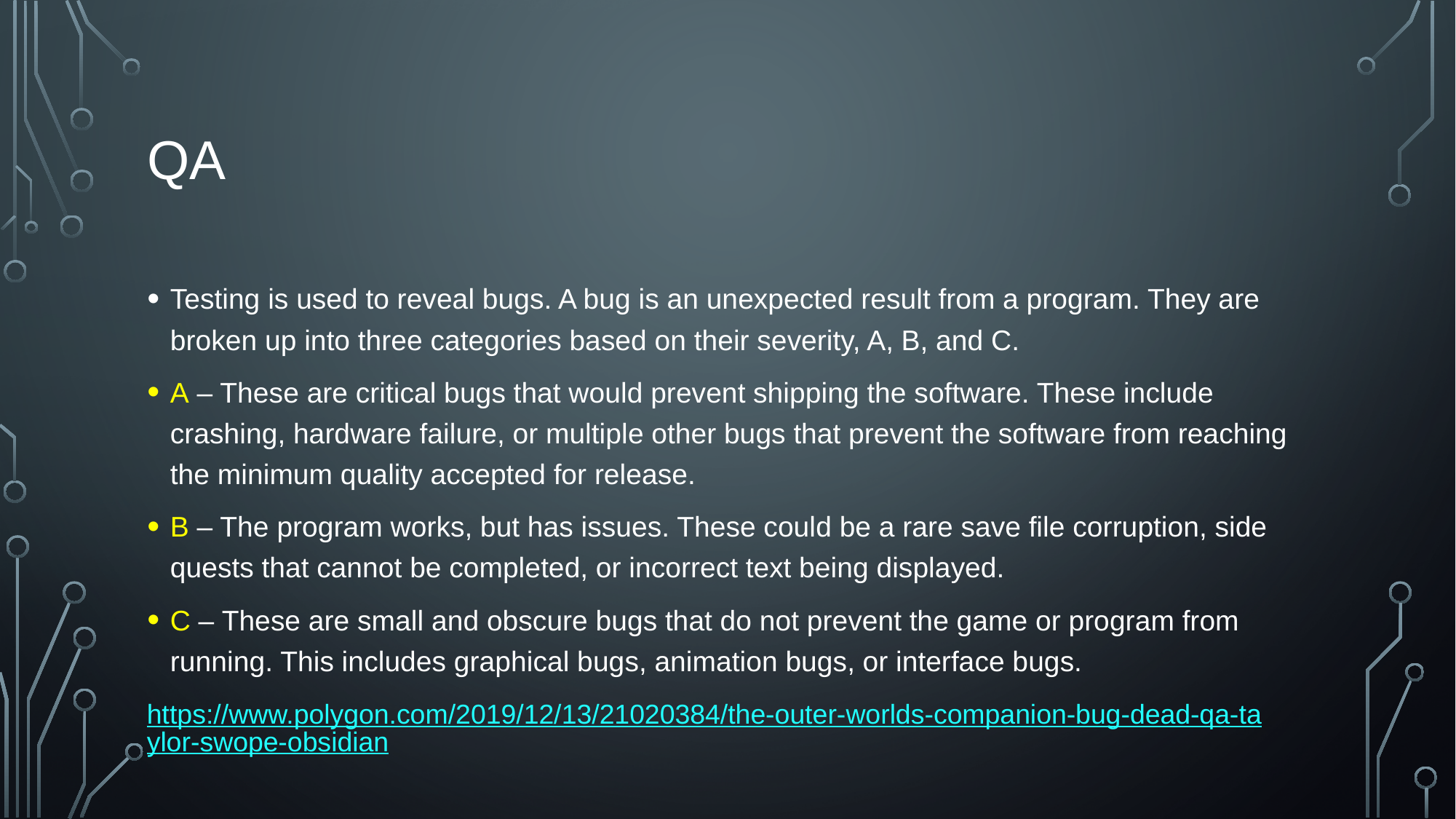

# QA
Testing is used to reveal bugs. A bug is an unexpected result from a program. They are broken up into three categories based on their severity, A, B, and C.
A – These are critical bugs that would prevent shipping the software. These include crashing, hardware failure, or multiple other bugs that prevent the software from reaching the minimum quality accepted for release.
B – The program works, but has issues. These could be a rare save file corruption, side quests that cannot be completed, or incorrect text being displayed.
C – These are small and obscure bugs that do not prevent the game or program from running. This includes graphical bugs, animation bugs, or interface bugs.

https://www.polygon.com/2019/12/13/21020384/the-outer-worlds-companion-bug-dead-qa-taylor-swope-obsidian